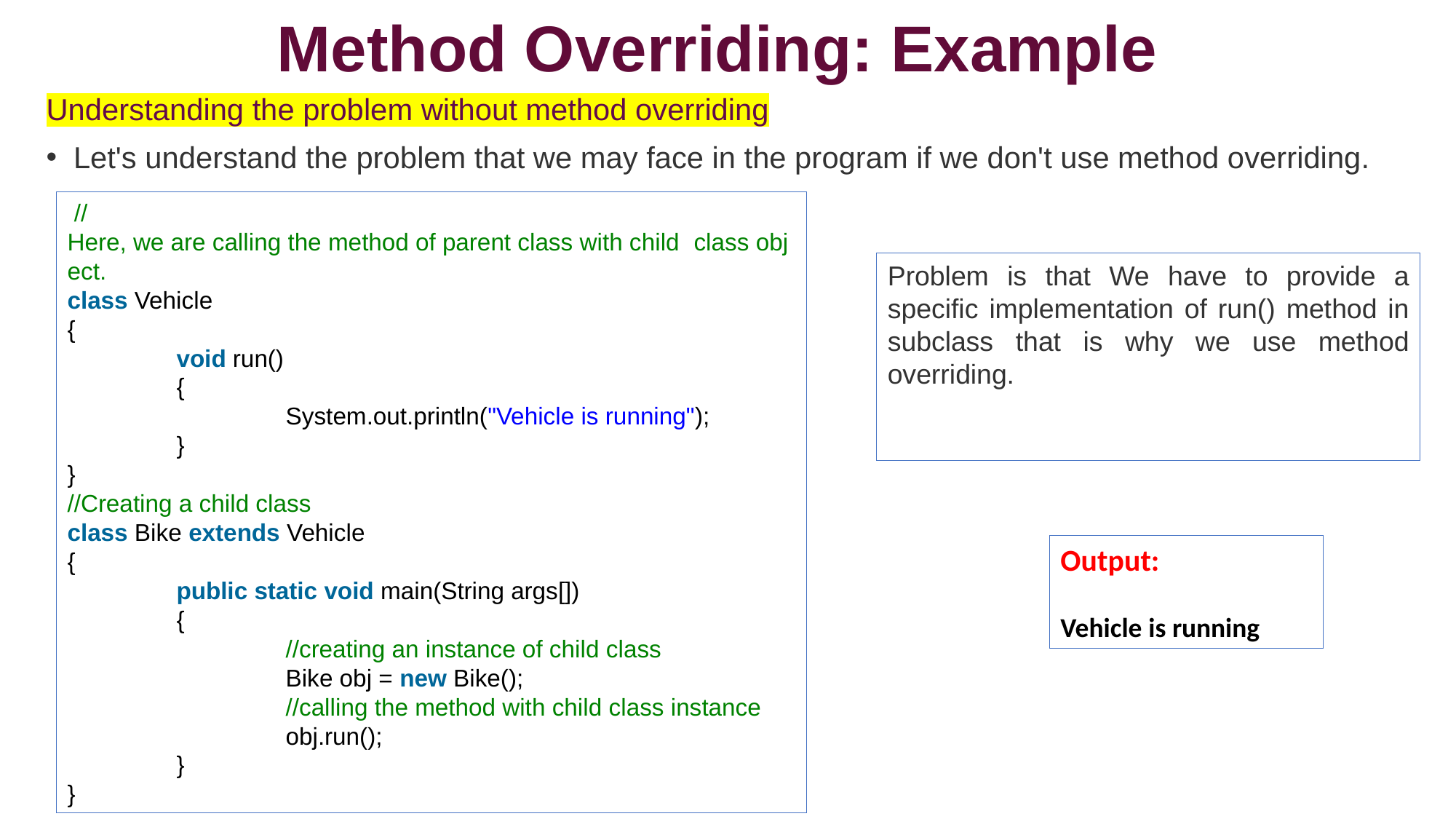

# Method Overriding: Example
Understanding the problem without method overriding
Let's understand the problem that we may face in the program if we don't use method overriding.
 //Here, we are calling the method of parent class with child  class object.
class Vehicle
{
 	void run()
	{
		System.out.println("Vehicle is running");
	}
}
//Creating a child class
class Bike extends Vehicle
{
  	public static void main(String args[])
	{
  		//creating an instance of child class
  		Bike obj = new Bike();
  		//calling the method with child class instance
  		obj.run();
  	}
}
Problem is that We have to provide a specific implementation of run() method in subclass that is why we use method overriding.

Output:

Vehicle is running